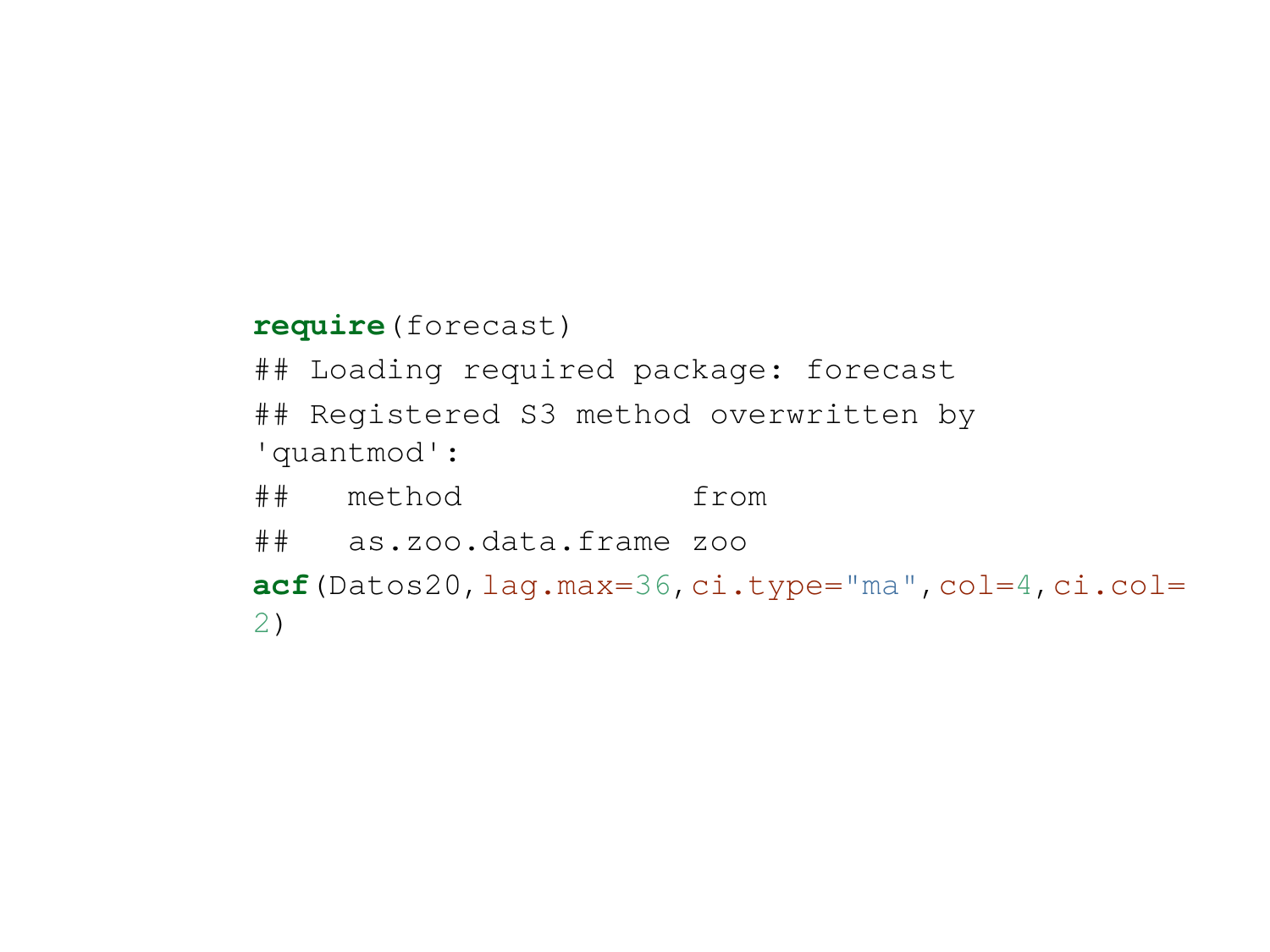

require(forecast)
## Loading required package: forecast
## Registered S3 method overwritten by 'quantmod':
##   method            from
##   as.zoo.data.frame zoo
acf(Datos20,lag.max=36,ci.type="ma",col=4,ci.col=2)